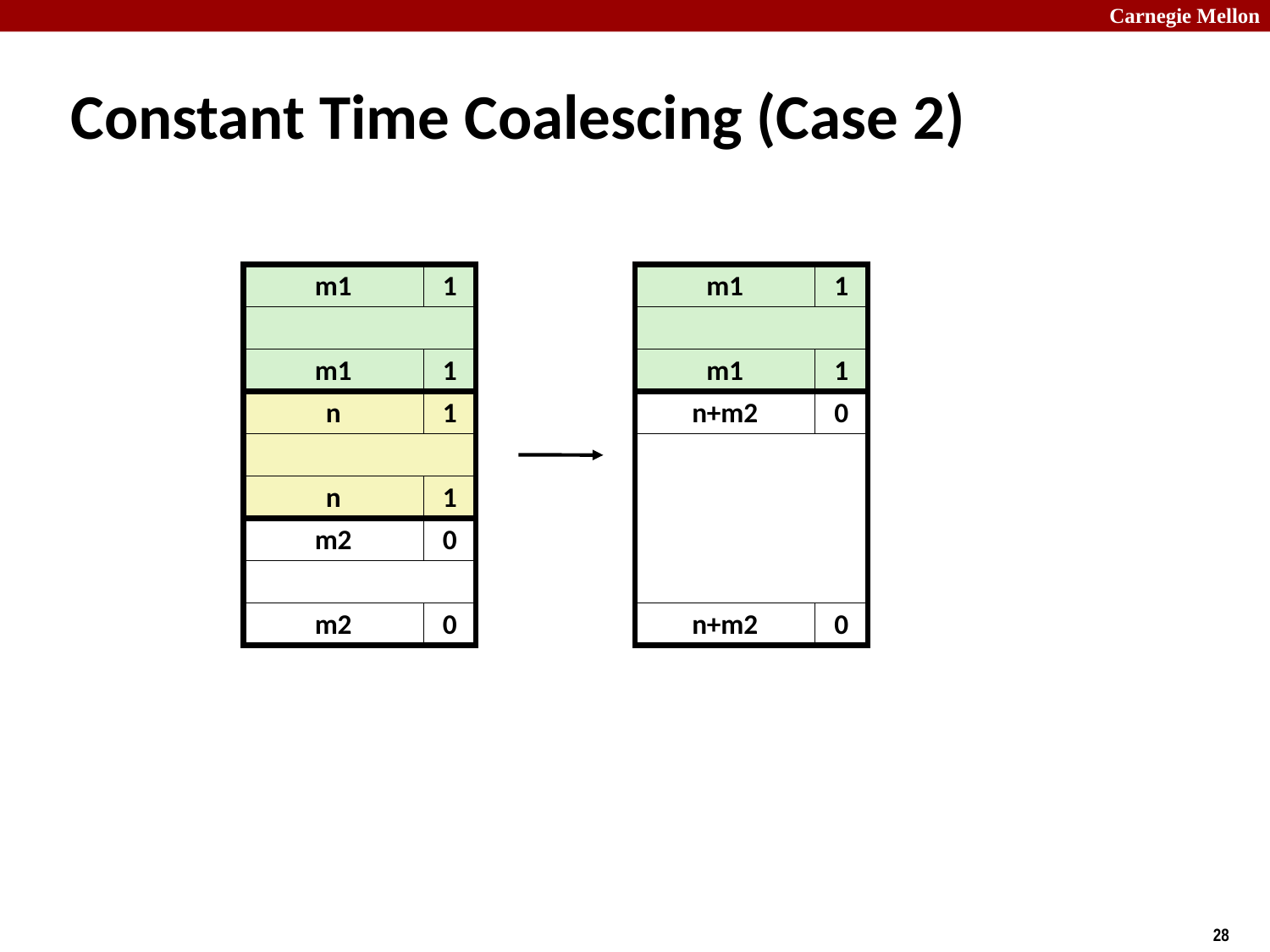

Constant Time Coalescing (Case 2)
m1

1
m1

1

m1
1

m1
1
n

1
n+m2

0

n
1
m2

0

m2
0

n+m2
0